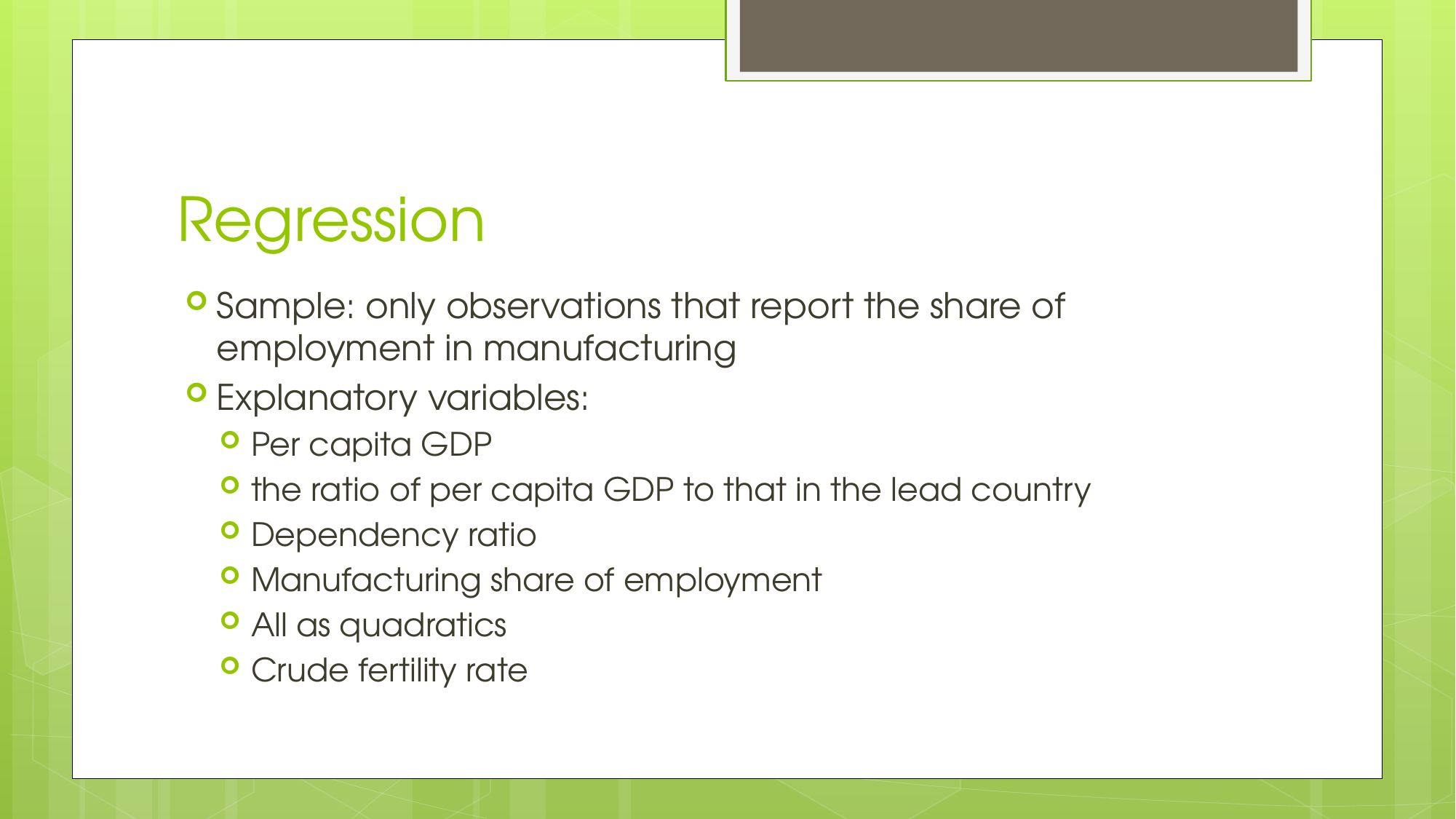

# Regression
Sample: only observations that report the share of employment in manufacturing
Explanatory variables:
Per capita GDP
the ratio of per capita GDP to that in the lead country
Dependency ratio
Manufacturing share of employment
All as quadratics
Crude fertility rate